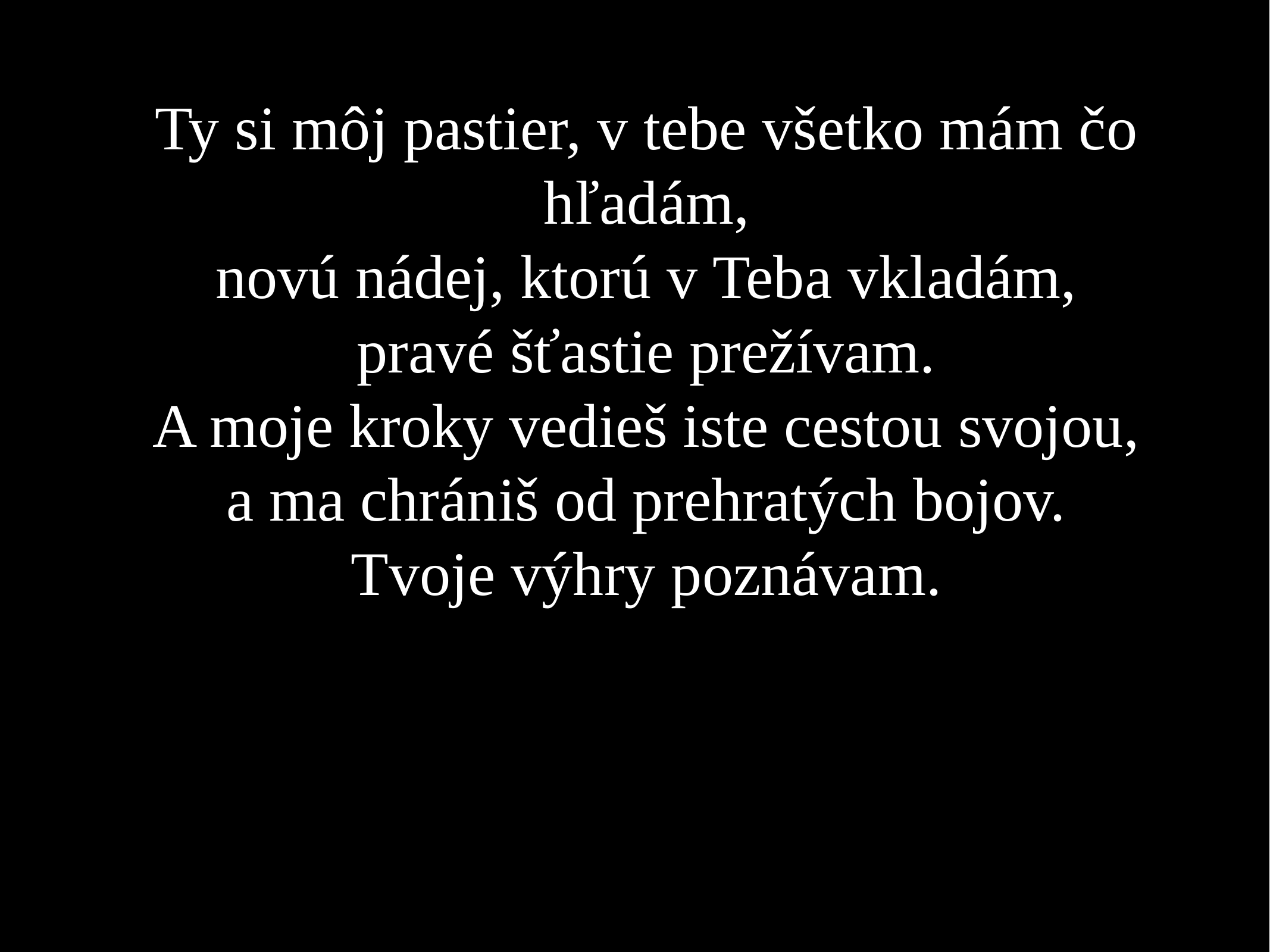

Ty si môj pastier, v tebe všetko mám čo hľadám,
novú nádej, ktorú v Teba vkladám,
pravé šťastie prežívam.
A moje kroky vedieš iste cestou svojou,
a ma chrániš od prehratých bojov.
Tvoje výhry poznávam.